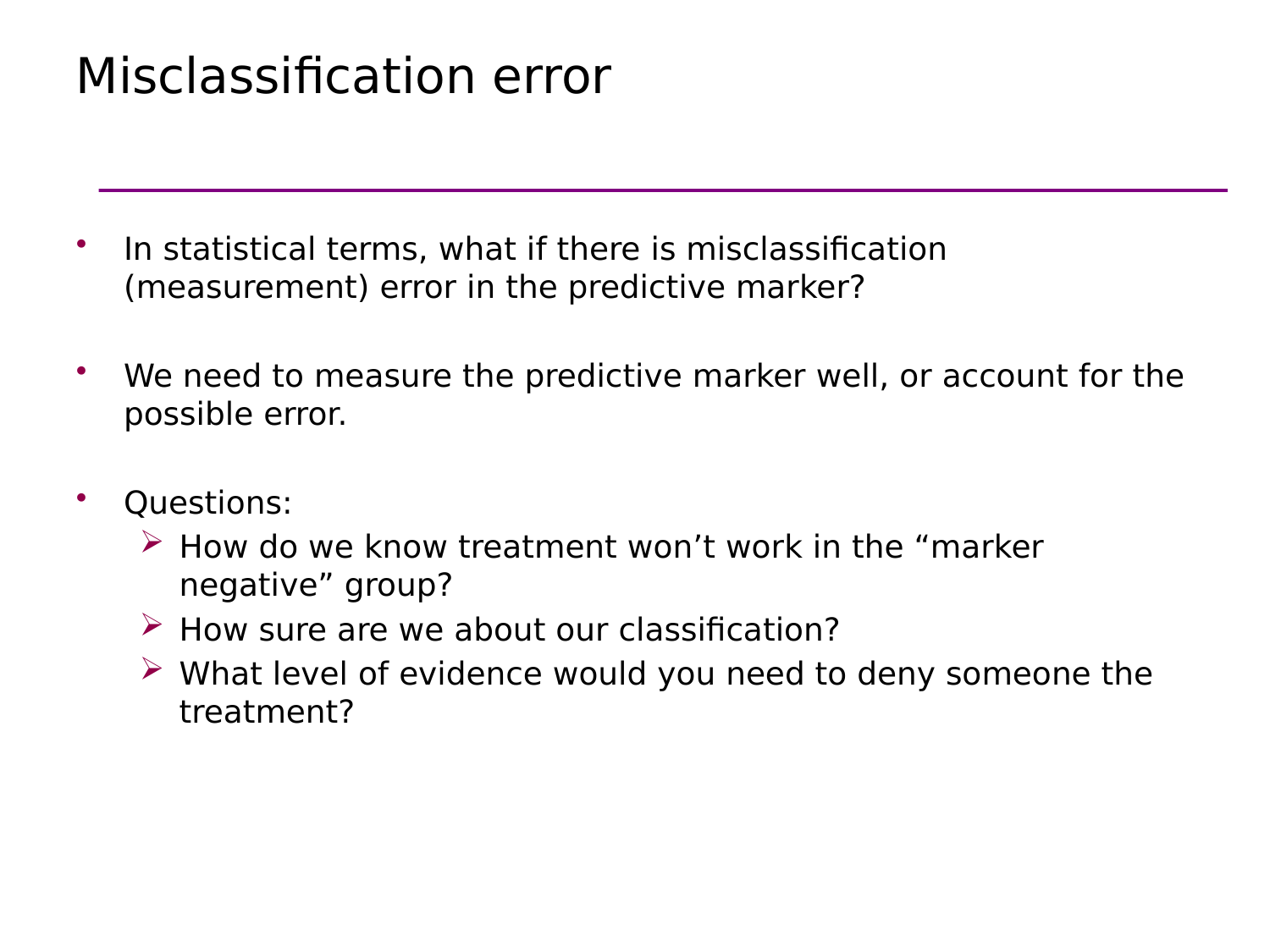

# Misclassification error
In statistical terms, what if there is misclassification (measurement) error in the predictive marker?

We need to measure the predictive marker well, or account for the possible error.

Questions:
How do we know treatment won’t work in the “marker negative” group?
How sure are we about our classification?
What level of evidence would you need to deny someone the treatment?